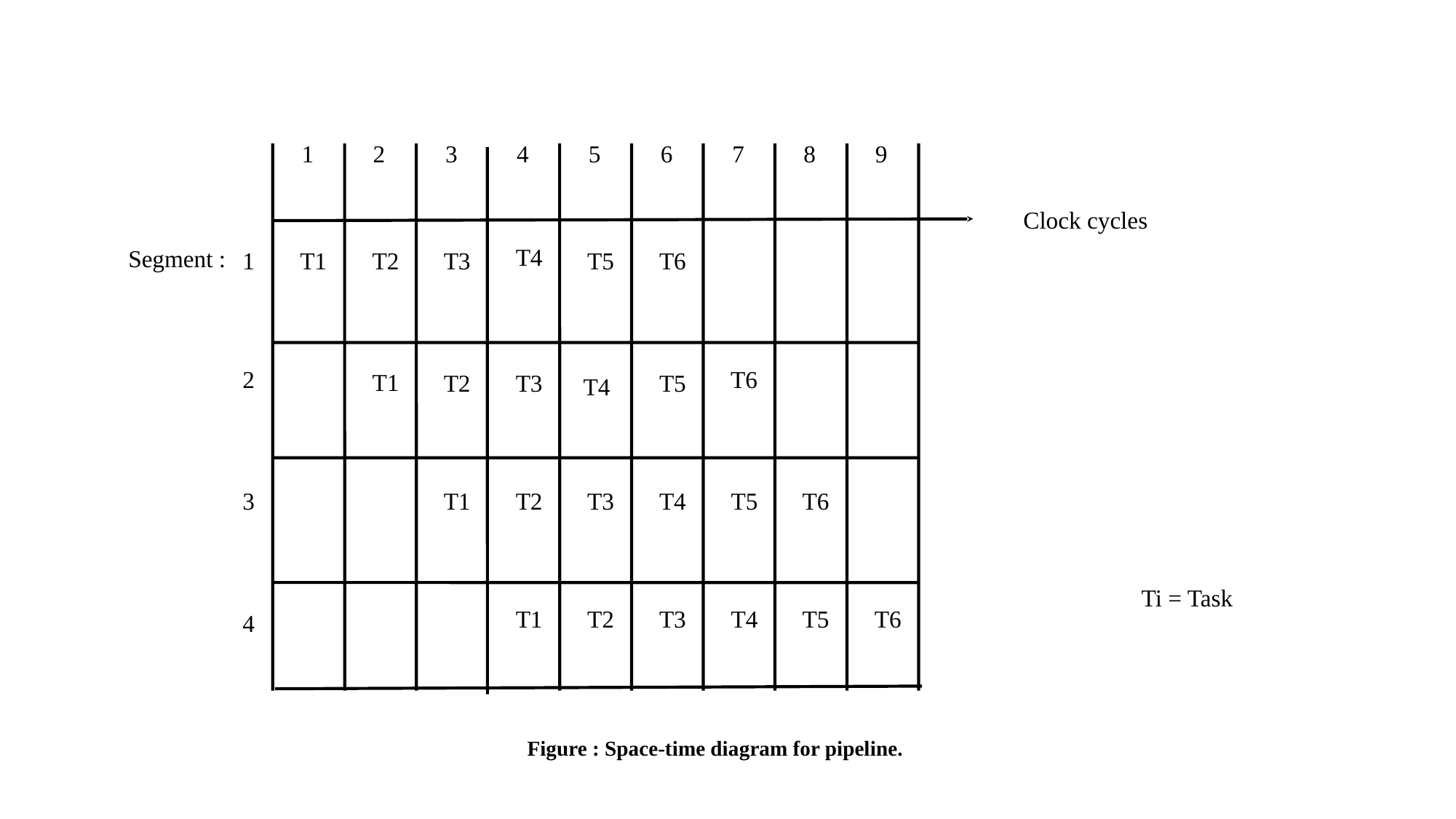

1
2
3
4
5
6
7
8
9

Clock cycles

T4
Segment :
1
T1
T2
T3
T5
T6

2
T6
T1
T2
T3
T5
T4

3
T1
T2
T3
T4
T5
T6
Ti = Task

T1
T2
T3
T4
T5
T6
4

Figure : Space-time diagram for pipeline.